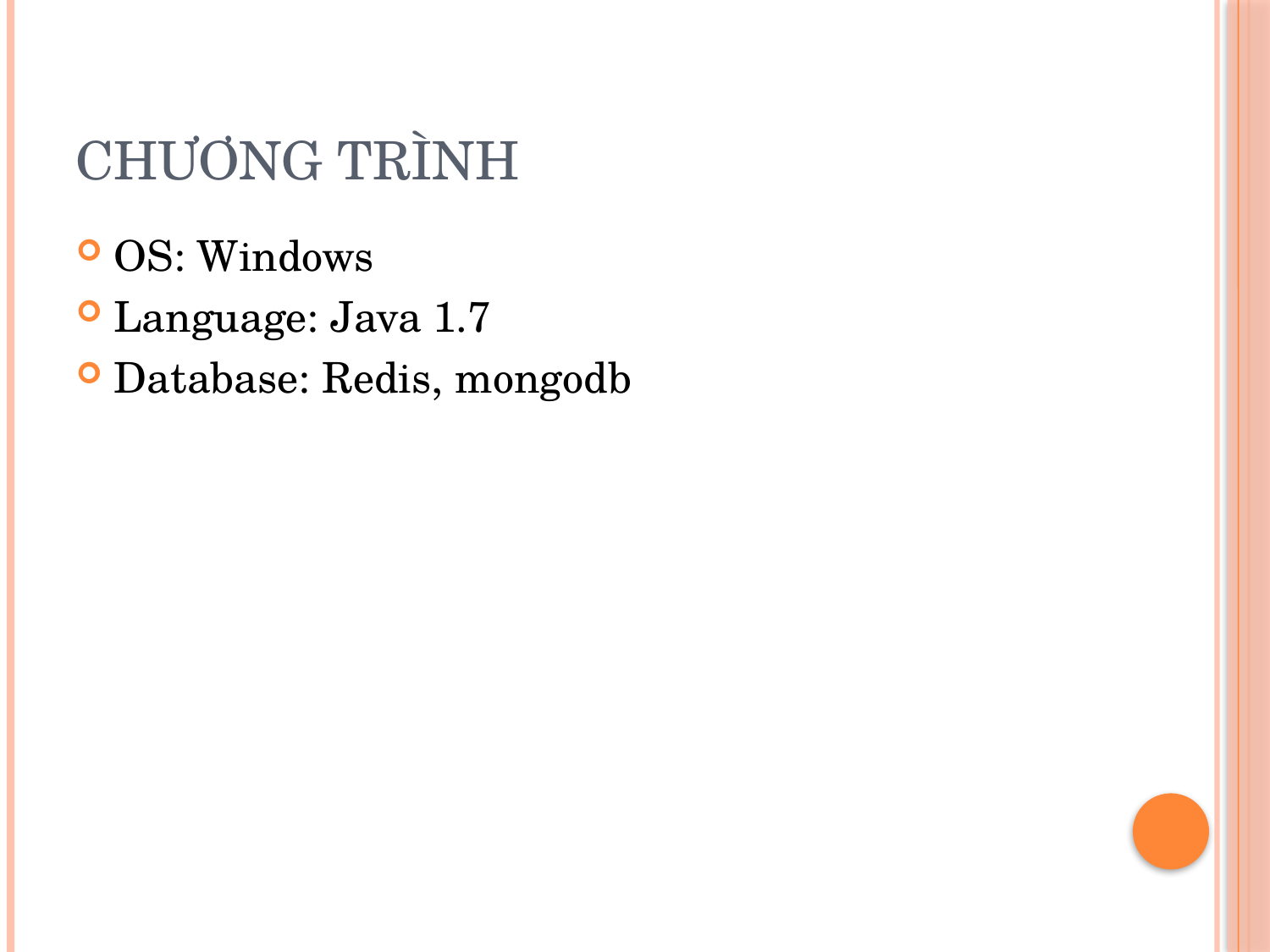

# Chương Trình
OS: Windows
Language: Java 1.7
Database: Redis, mongodb